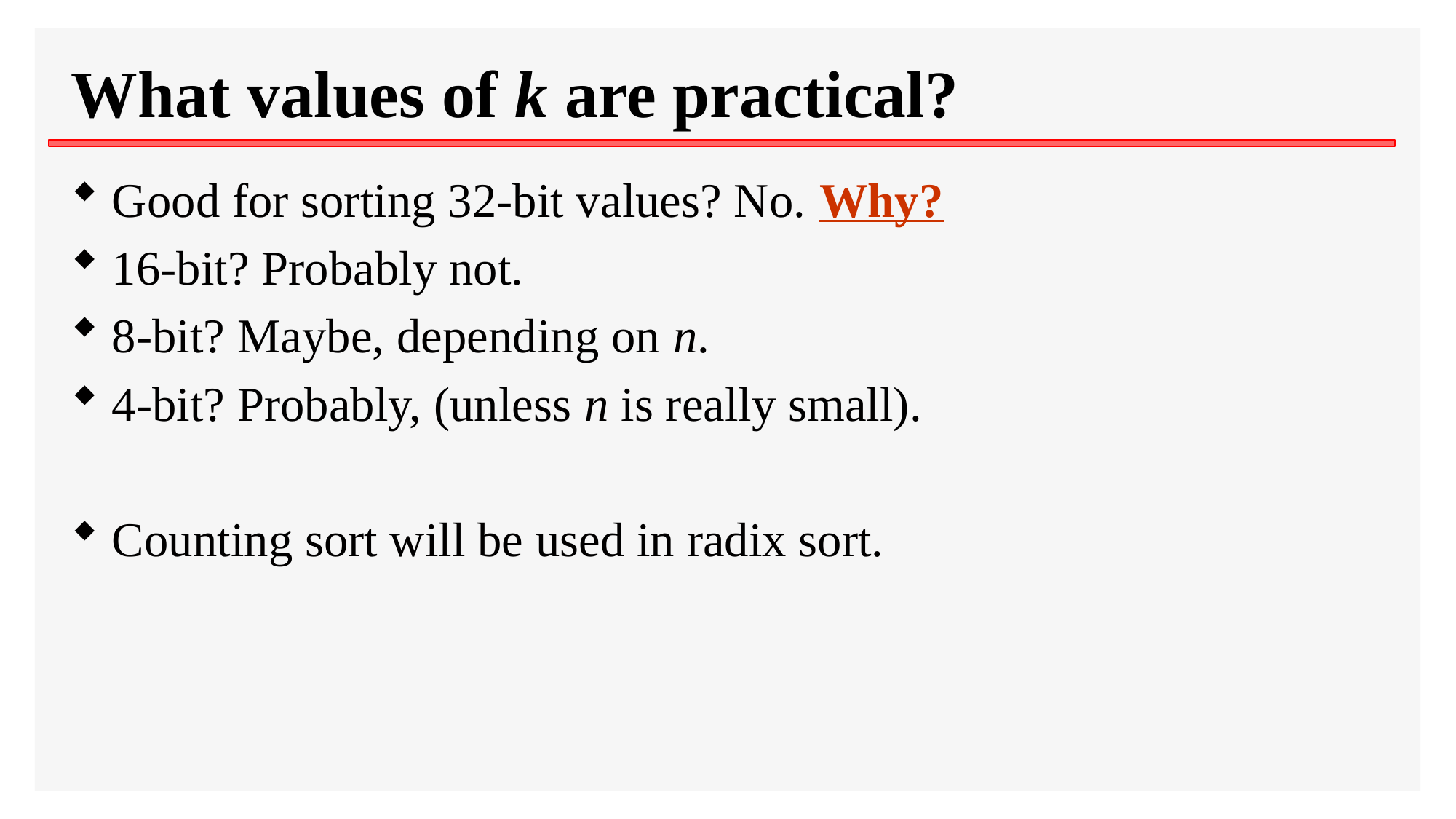

# What values of k are practical?
Good for sorting 32-bit values? No. Why?
16-bit? Probably not.
8-bit? Maybe, depending on n.
4-bit? Probably, (unless n is really small).

Counting sort will be used in radix sort.